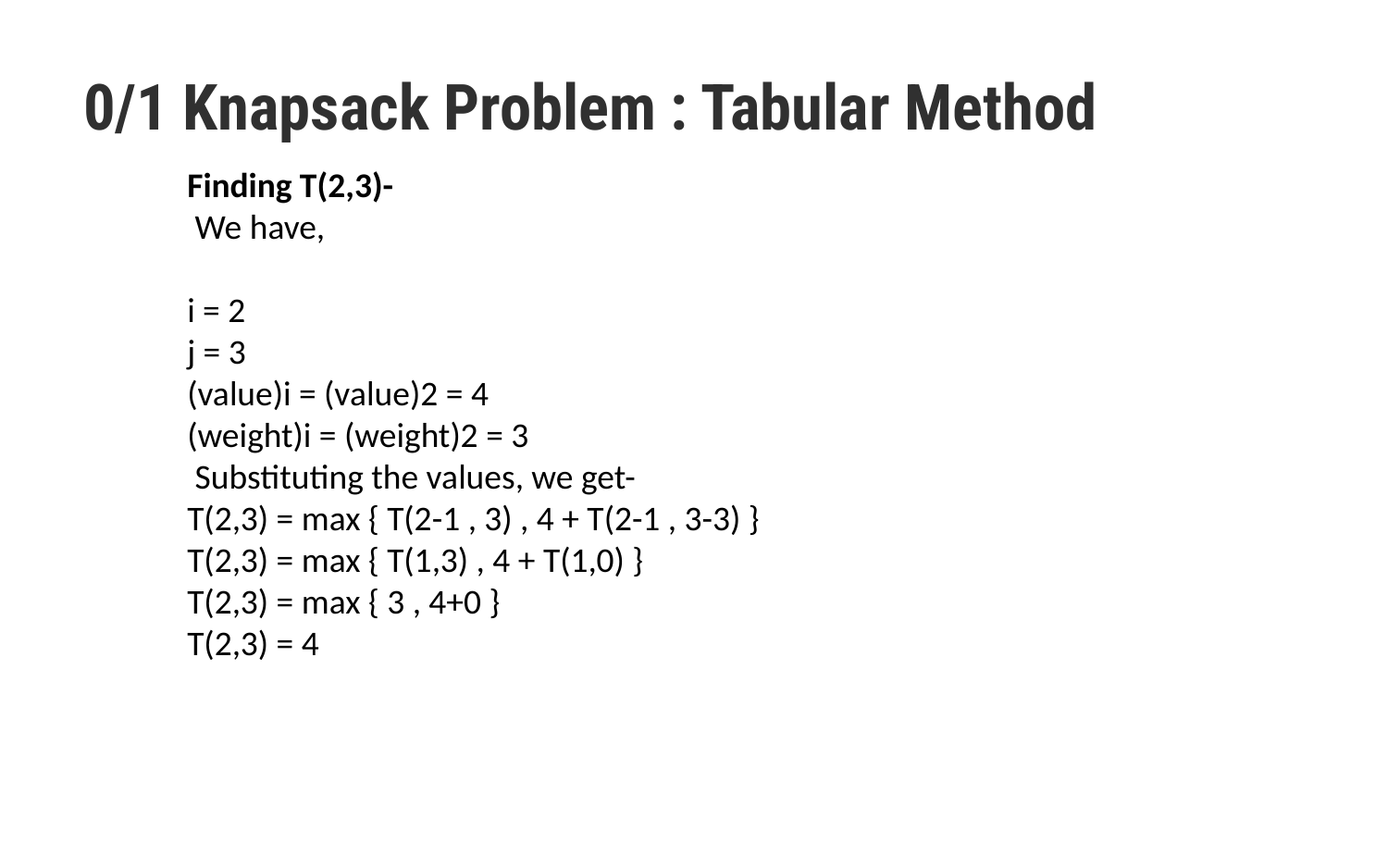

# 0/1 Knapsack Problem : Tabular Method
Finding T(2,3)-
 We have,

i = 2
j = 3
(value)i = (value)2 = 4
(weight)i = (weight)2 = 3
 Substituting the values, we get-
T(2,3) = max { T(2-1 , 3) , 4 + T(2-1 , 3-3) }
T(2,3) = max { T(1,3) , 4 + T(1,0) }
T(2,3) = max { 3 , 4+0 }
T(2,3) = 4